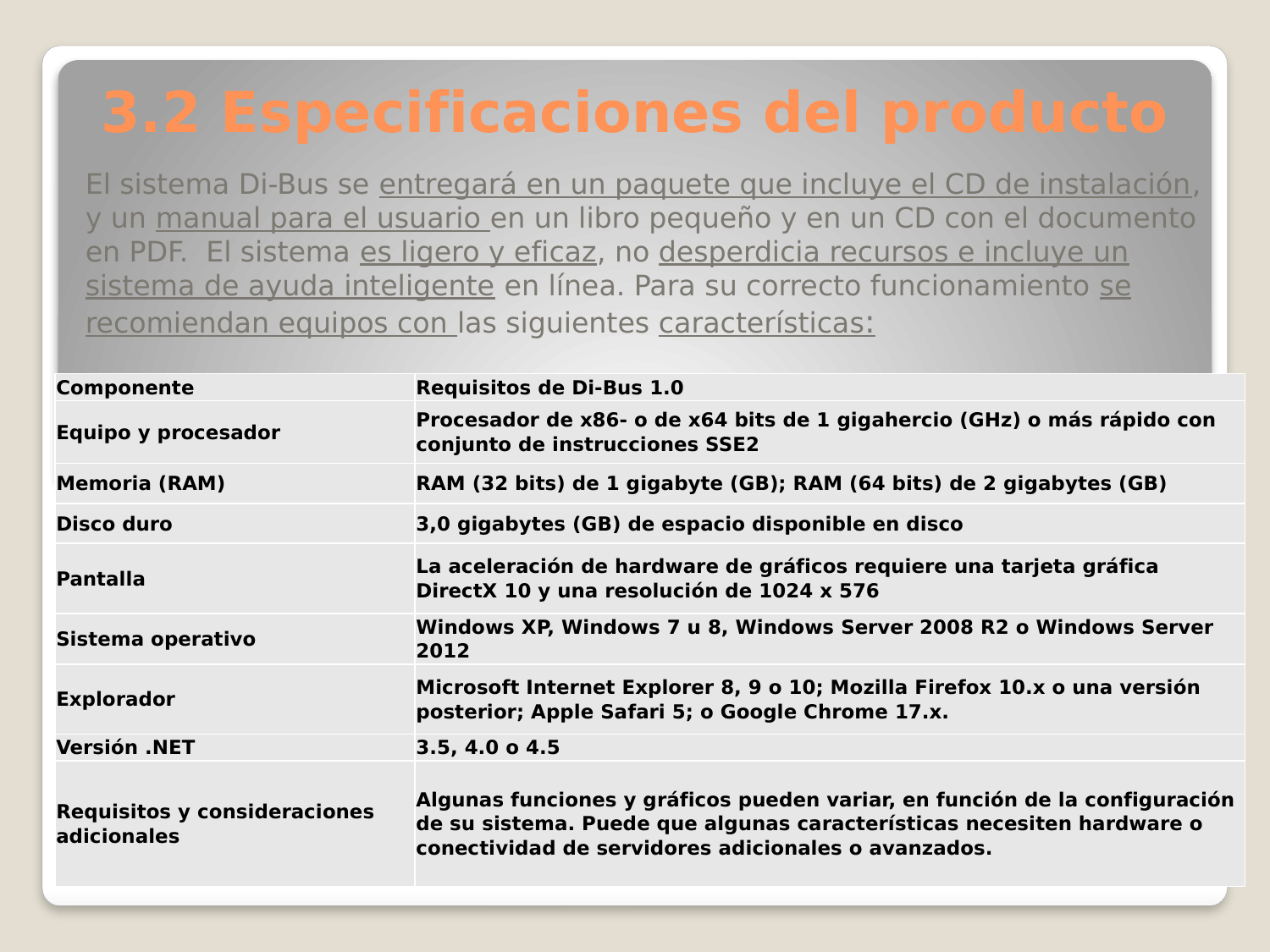

# 3.2 Especificaciones del producto
El sistema Di-Bus se entregará en un paquete que incluye el CD de instalación, y un manual para el usuario en un libro pequeño y en un CD con el documento en PDF.  El sistema es ligero y eficaz, no desperdicia recursos e incluye un sistema de ayuda inteligente en línea. Para su correcto funcionamiento se recomiendan equipos con las siguientes características:

| Componente | Requisitos de Di-Bus 1.0 |
| --- | --- |
| Equipo y procesador | Procesador de x86- o de x64 bits de 1 gigahercio (GHz) o más rápido con conjunto de instrucciones SSE2 |
| Memoria (RAM) | RAM (32 bits) de 1 gigabyte (GB); RAM (64 bits) de 2 gigabytes (GB) |
| Disco duro | 3,0 gigabytes (GB) de espacio disponible en disco |
| Pantalla | La aceleración de hardware de gráficos requiere una tarjeta gráfica DirectX 10 y una resolución de 1024 x 576 |
| Sistema operativo | Windows XP, Windows 7 u 8, Windows Server 2008 R2 o Windows Server 2012 |
| Explorador | Microsoft Internet Explorer 8, 9 o 10; Mozilla Firefox 10.x o una versión posterior; Apple Safari 5; o Google Chrome 17.x. |
| Versión .NET | 3.5, 4.0 o 4.5 |
| Requisitos y consideraciones adicionales | Algunas funciones y gráficos pueden variar, en función de la configuración de su sistema. Puede que algunas características necesiten hardware o conectividad de servidores adicionales o avanzados. |